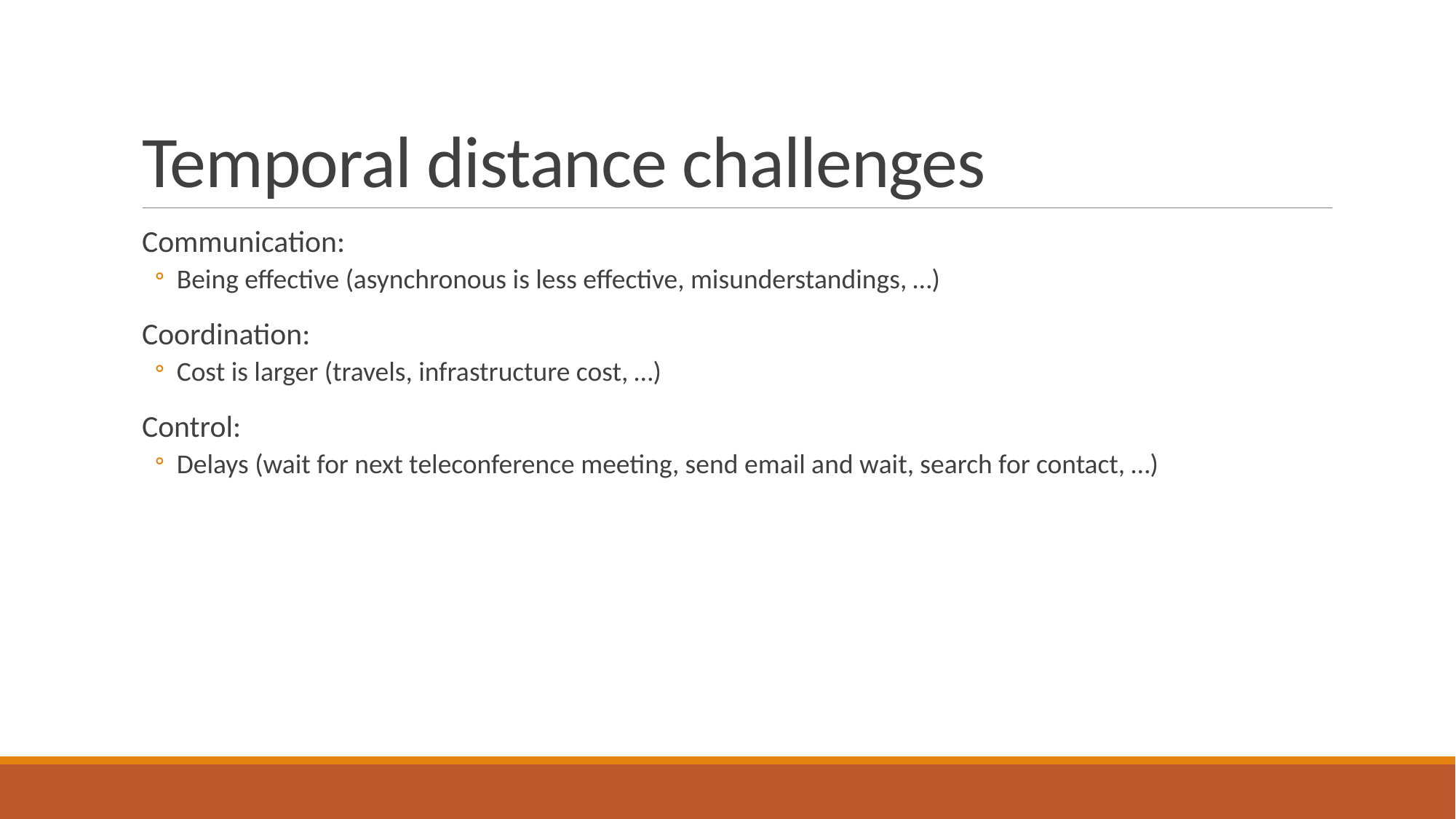

# Temporal distance challenges
Communication:
Being effective (asynchronous is less effective, misunderstandings, …)
Coordination:
Cost is larger (travels, infrastructure cost, …)
Control:
Delays (wait for next teleconference meeting, send email and wait, search for contact, …)